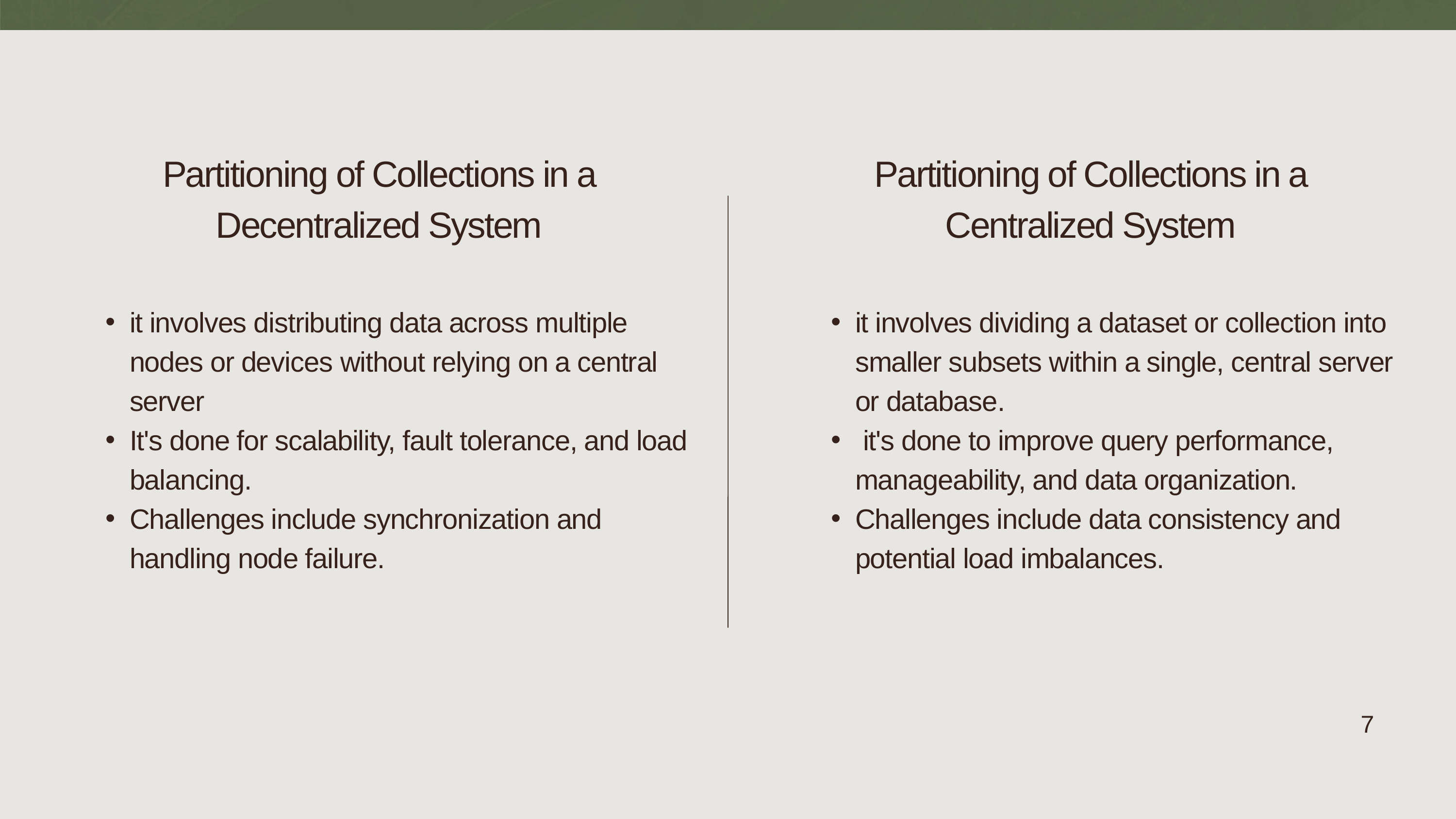

Partitioning of Collections in a Decentralized System
Partitioning of Collections in a Centralized System

it involves distributing data across multiple nodes or devices without relying on a central server
It's done for scalability, fault tolerance, and load balancing.
Challenges include synchronization and handling node failure.

it involves dividing a dataset or collection into smaller subsets within a single, central server or database.
 it's done to improve query performance, manageability, and data organization.
Challenges include data consistency and potential load imbalances.

7